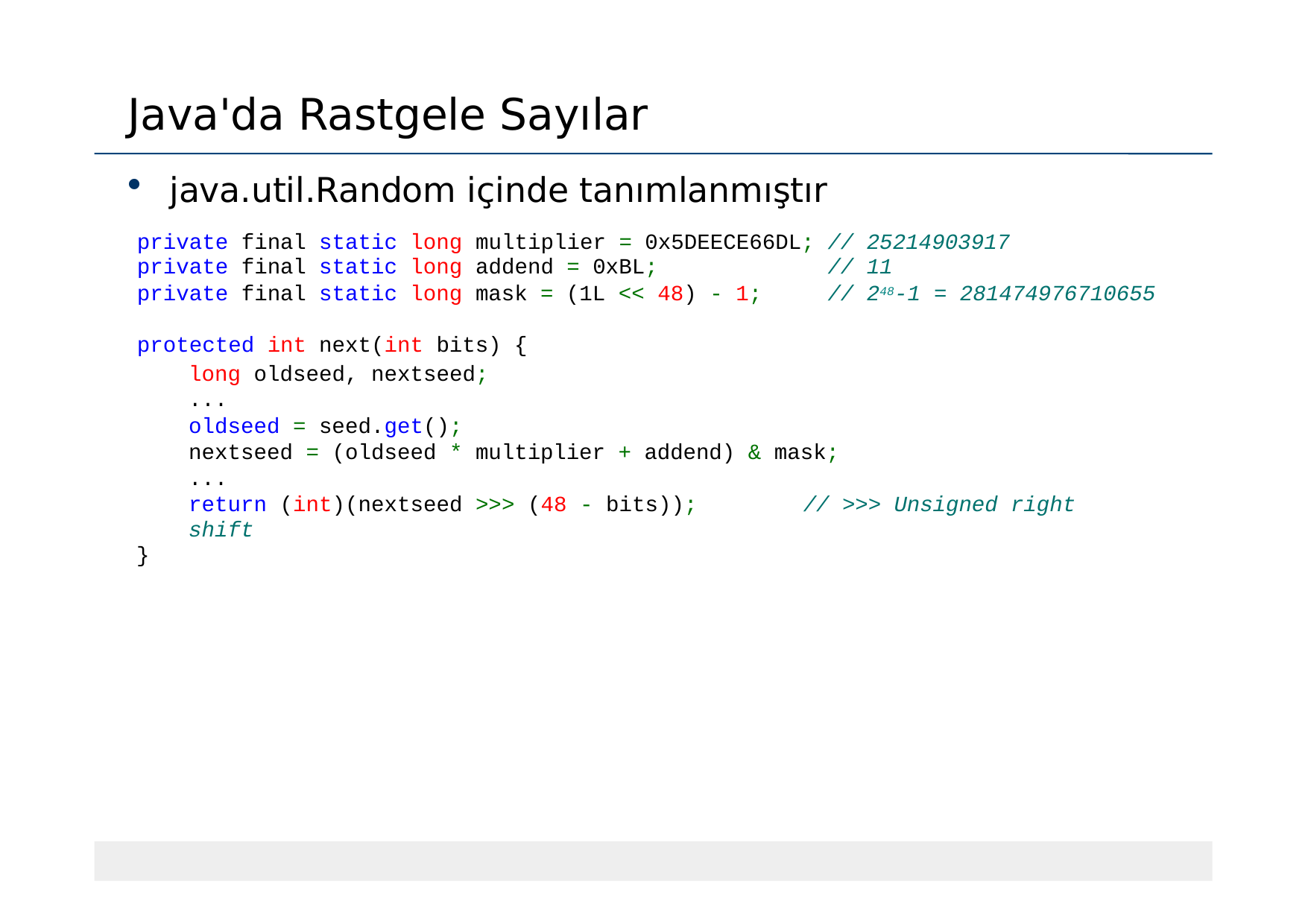

# Java'da Rastgele Sayılar
java.util.Random içinde tanımlanmıştır
| private final | static long multiplier = 0x5DEECE66DL; | // 25214903917 |
| --- | --- | --- |
| private final | static long addend = 0xBL; | // 11 |
| private final | static long mask = (1L << 48) - 1; | // 248-1 = 281474976710655 |
| protected int | next(int bits) { |  |
long oldseed, nextseed;
...
oldseed = seed.get();
nextseed = (oldseed * multiplier + addend) & mask;
...
return (int)(nextseed >>> (48 - bits));	// >>> Unsigned right shift
}